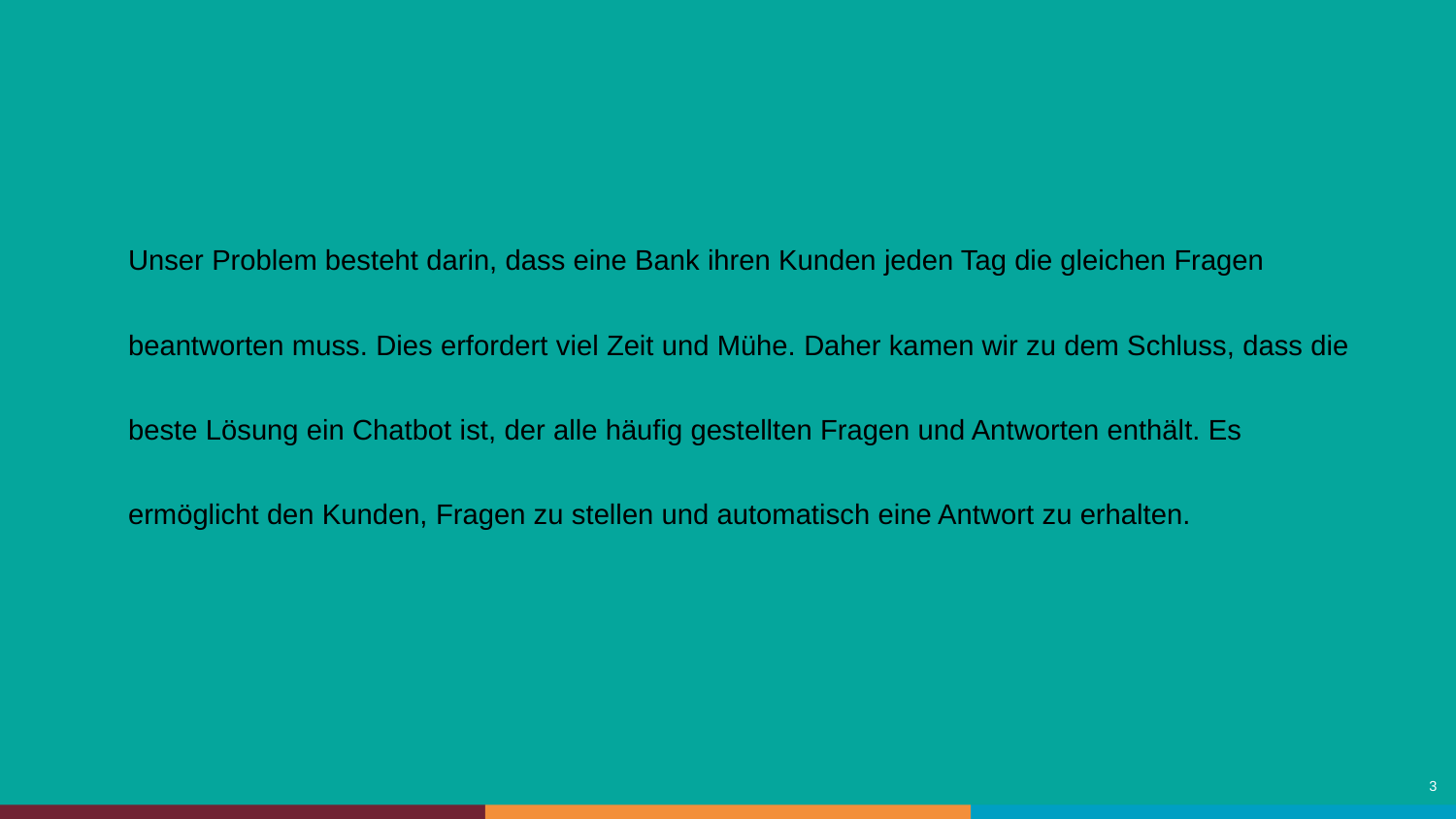

Unser Problem besteht darin, dass eine Bank ihren Kunden jeden Tag die gleichen Fragen beantworten muss. Dies erfordert viel Zeit und Mühe. Daher kamen wir zu dem Schluss, dass die beste Lösung ein Chatbot ist, der alle häufig gestellten Fragen und Antworten enthält. Es ermöglicht den Kunden, Fragen zu stellen und automatisch eine Antwort zu erhalten.
Feedback

3